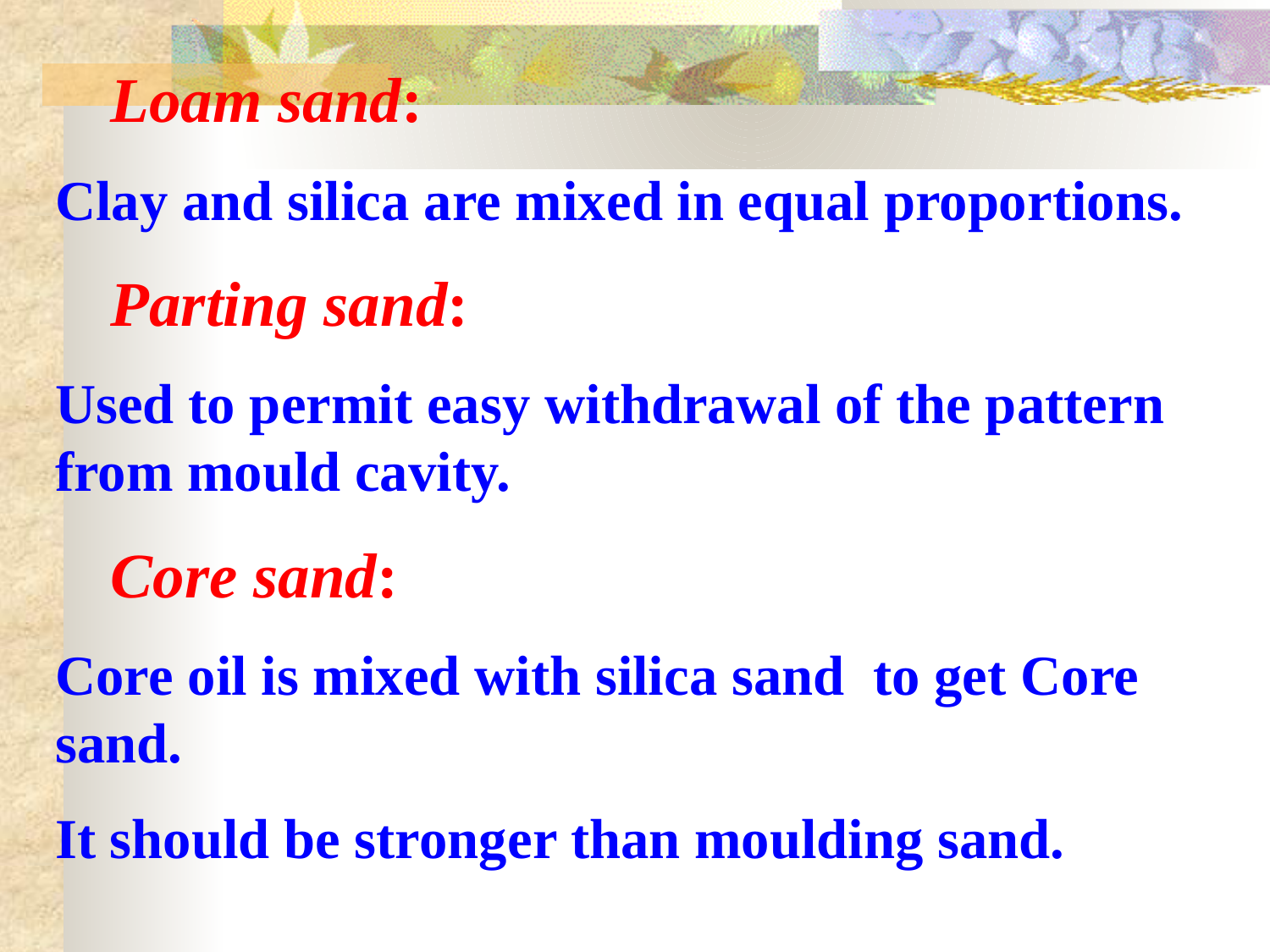

Loam sand:
Clay and silica are mixed in equal proportions.
Parting sand:
Used to permit easy withdrawal of the pattern from mould cavity.
Core sand:
Core oil is mixed with silica sand  to get Core sand.
It should be stronger than moulding sand.